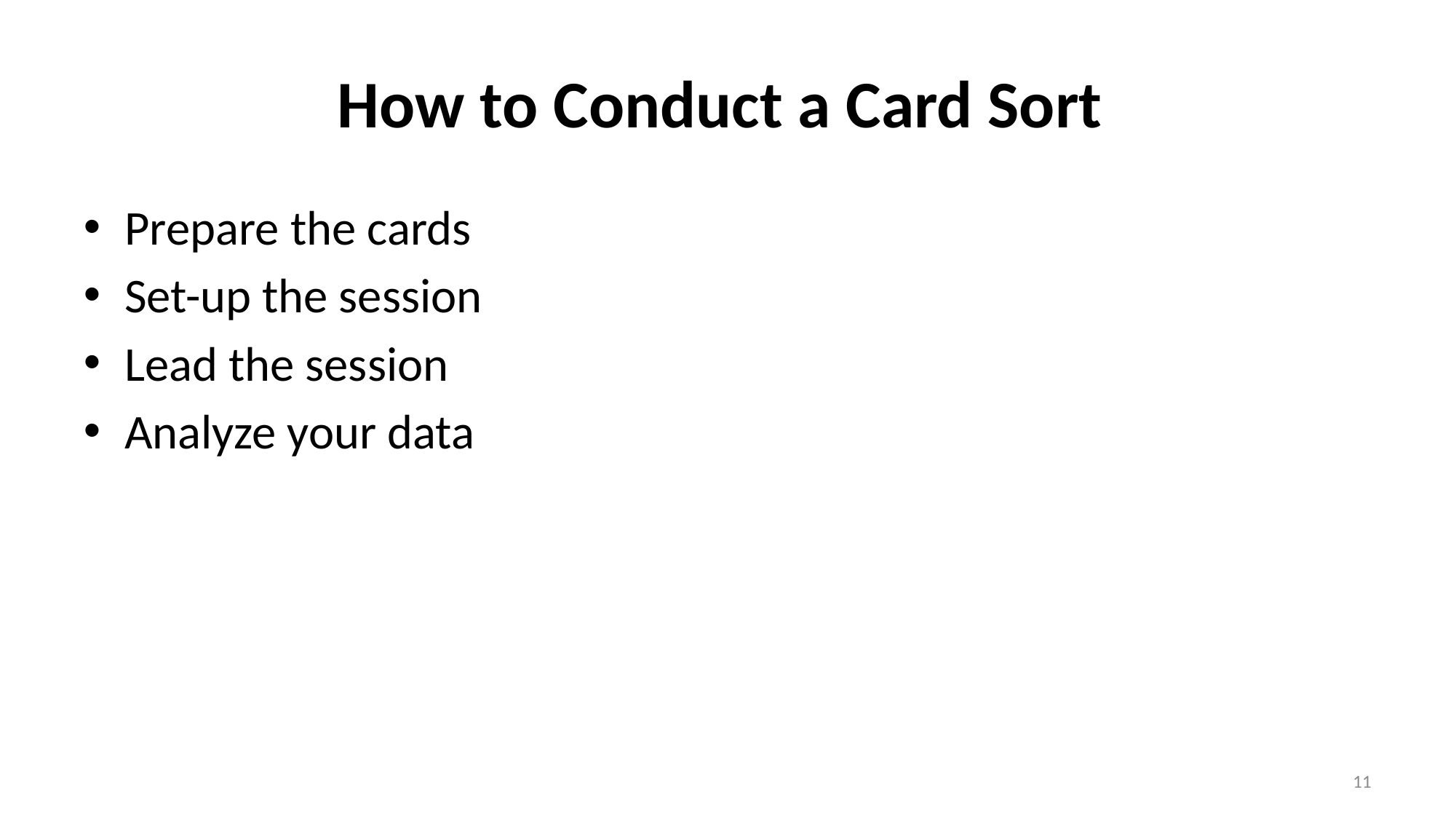

# How to Conduct a Card Sort
Prepare the cards
Set-up the session
Lead the session
Analyze your data
11